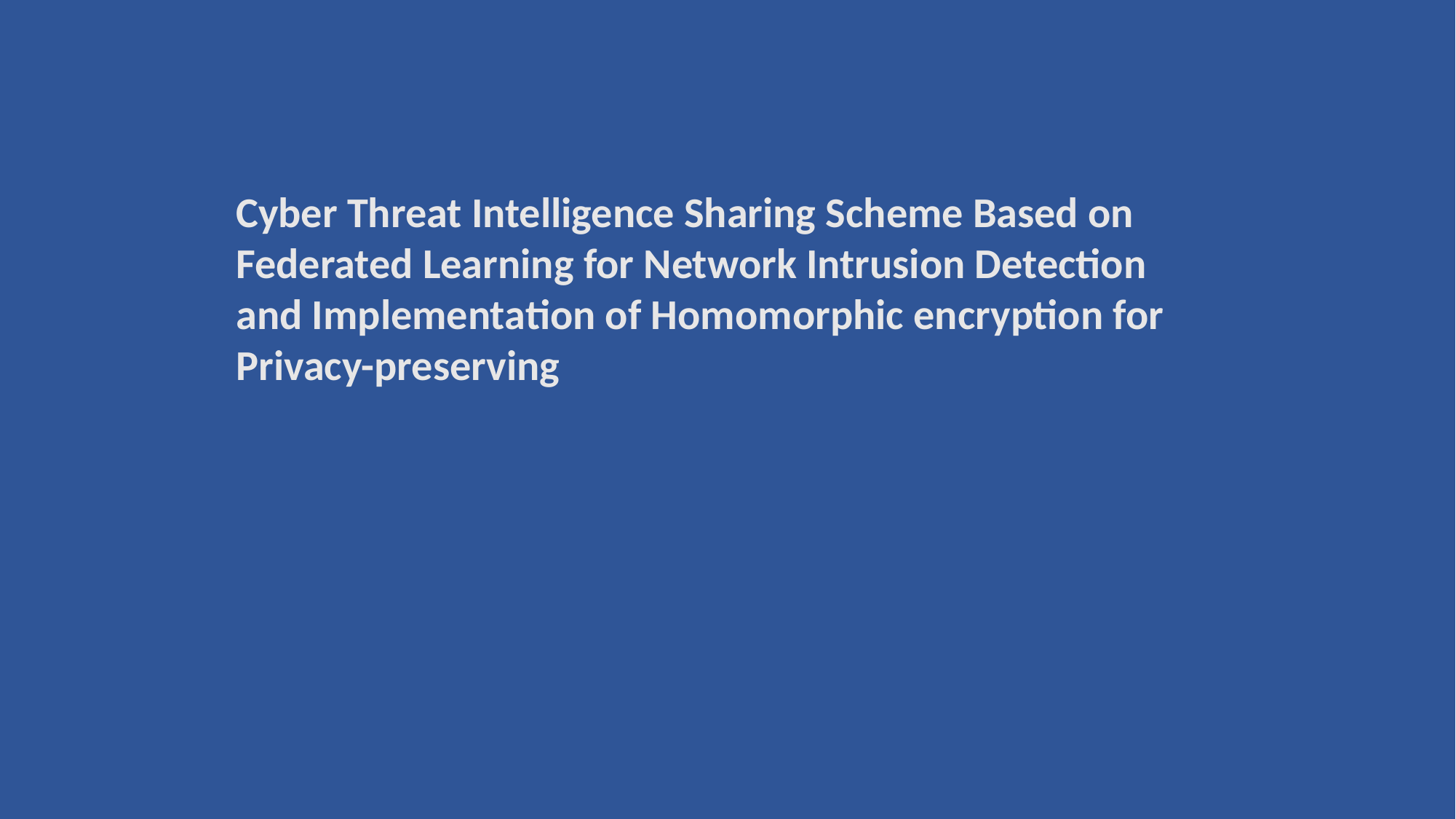

Cyber Threat Intelligence Sharing Scheme Based on Federated Learning for Network Intrusion Detection and Implementation of Homomorphic encryption for Privacy-preserving